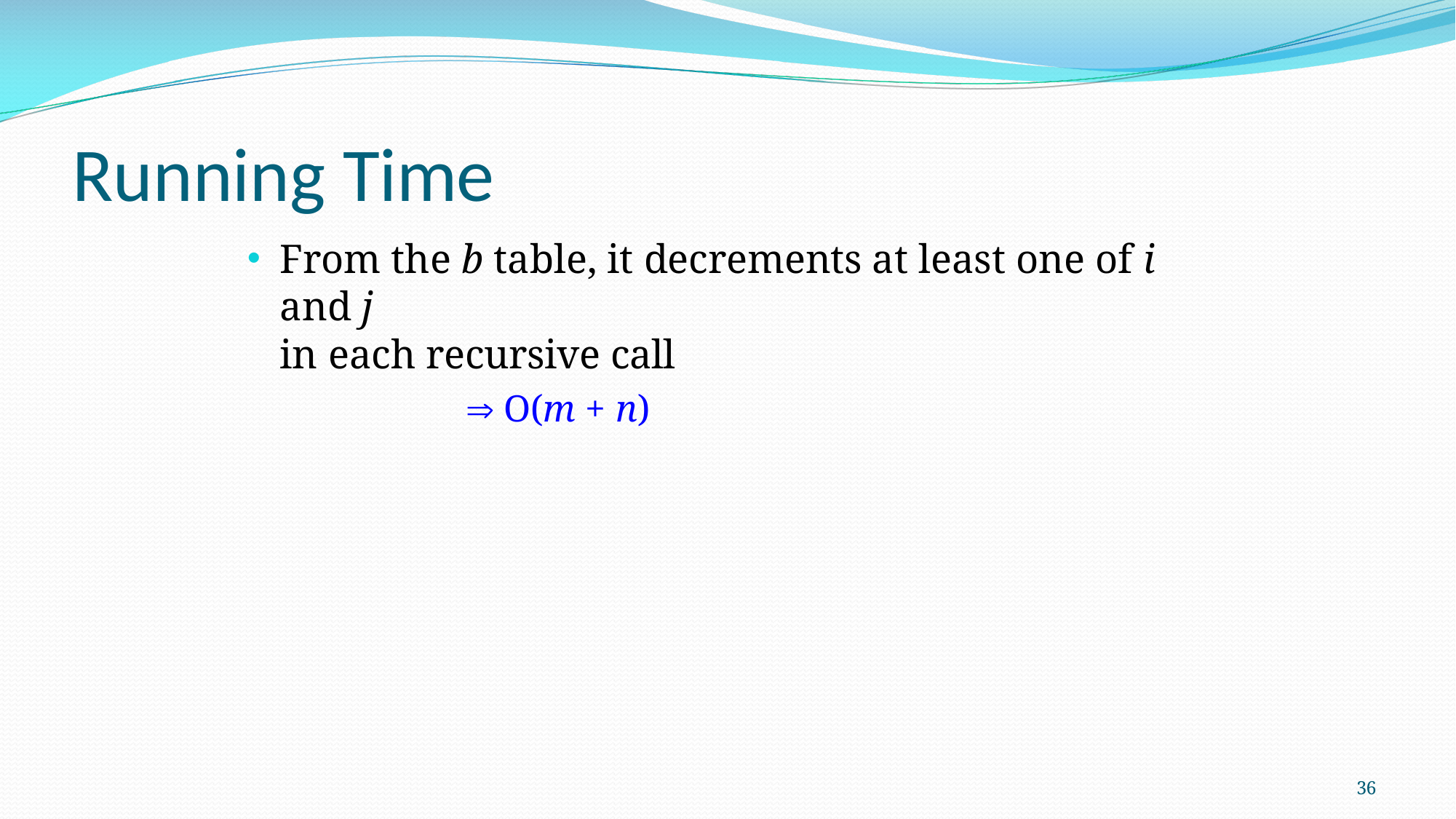

# Running Time
From the b table, it decrements at least one of i and j
in each recursive call
⇒ O(m + n)
36